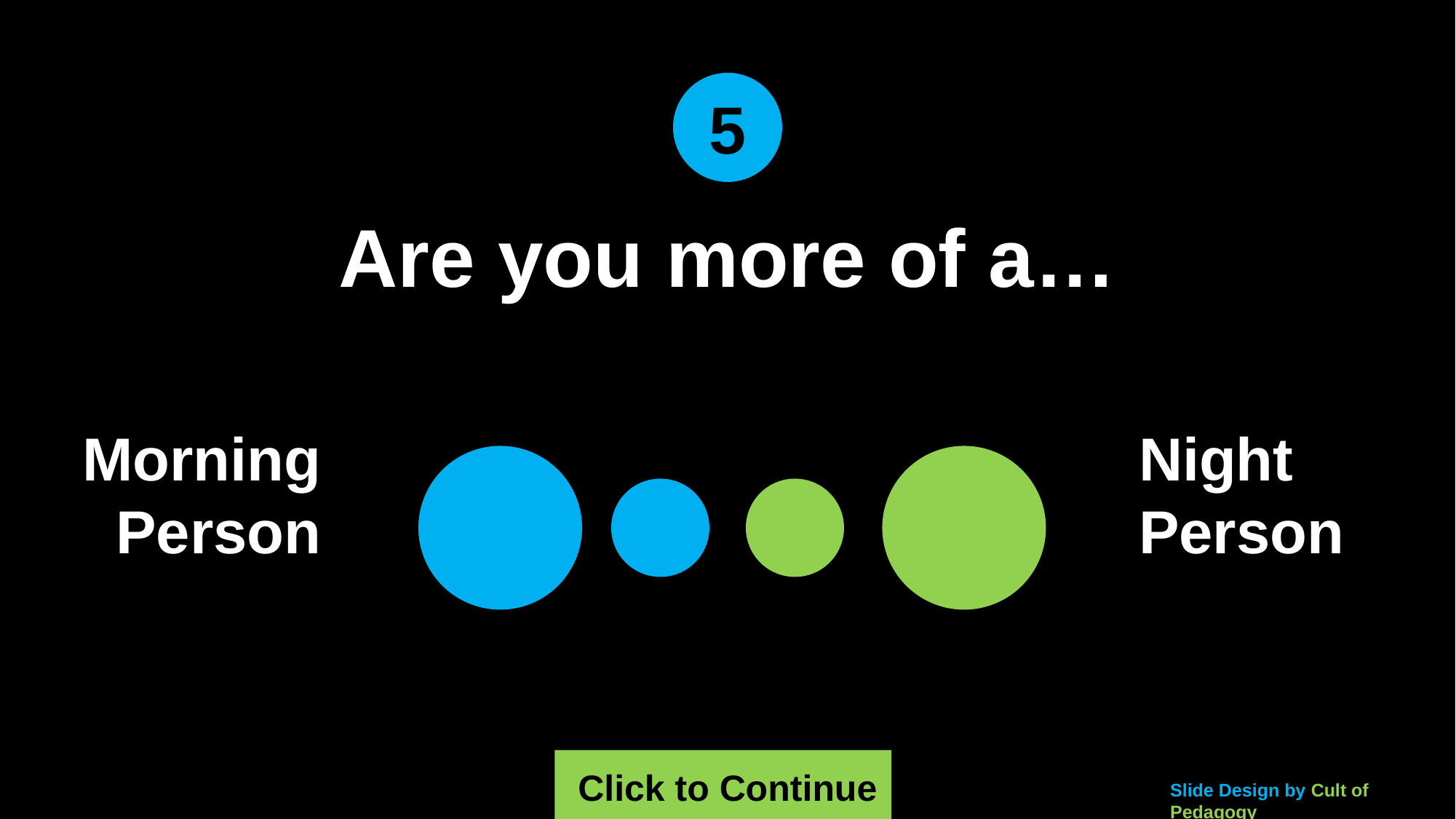

5
Are you more of a…
Morning Person
Night Person

Click to Continue